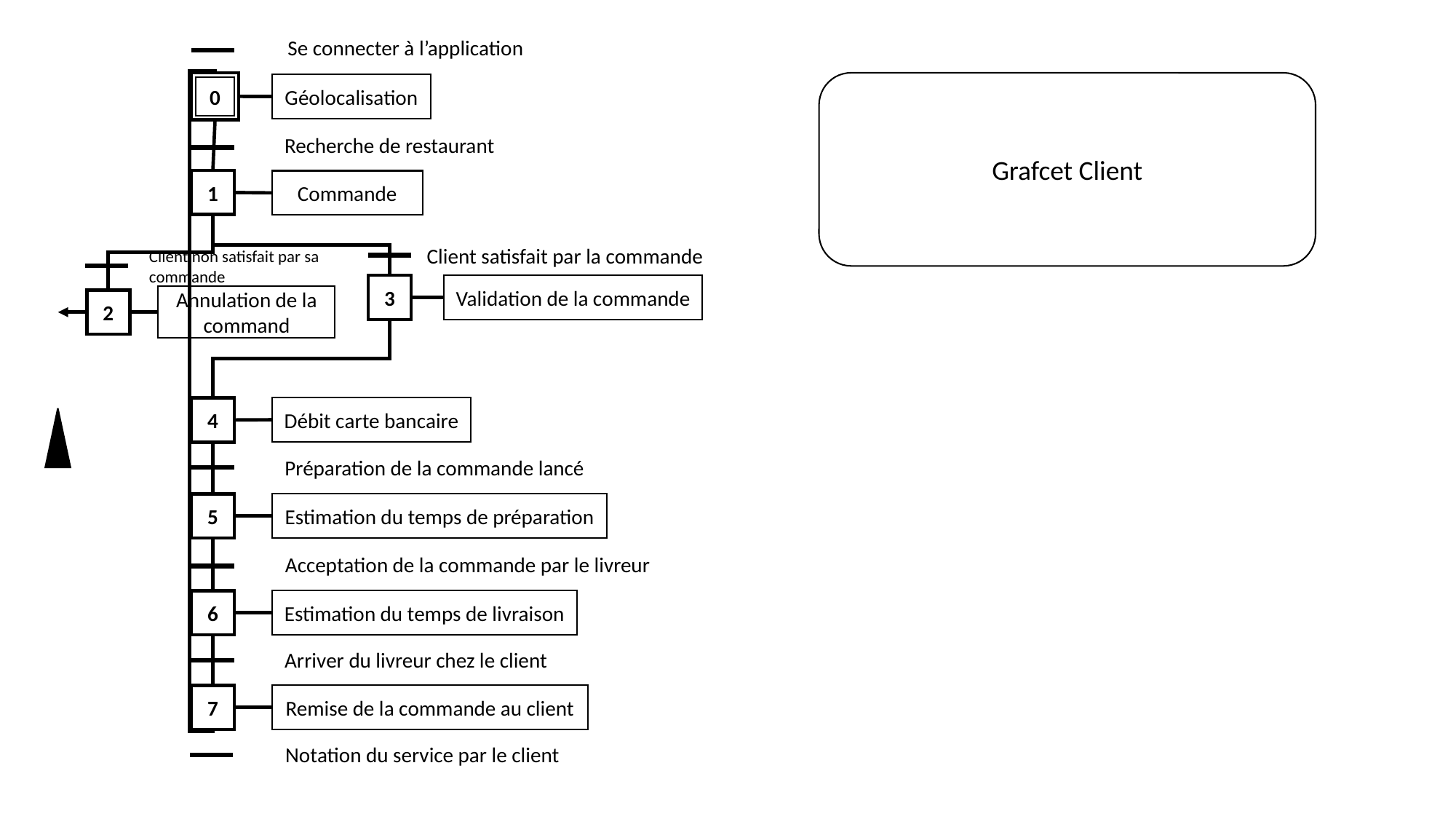

Se connecter à l’application
Grafcet Client
0
Géolocalisation

Recherche de restaurant
1
Commande
Client satisfait par la commande
Client non satisfait par sa commande
3
Validation de la commande
Annulation de la command
2
Débit carte bancaire
4

Préparation de la commande lancé
5
Estimation du temps de préparation
Acceptation de la commande par le livreur
6
Estimation du temps de livraison
Arriver du livreur chez le client
7
Remise de la commande au client
Notation du service par le client